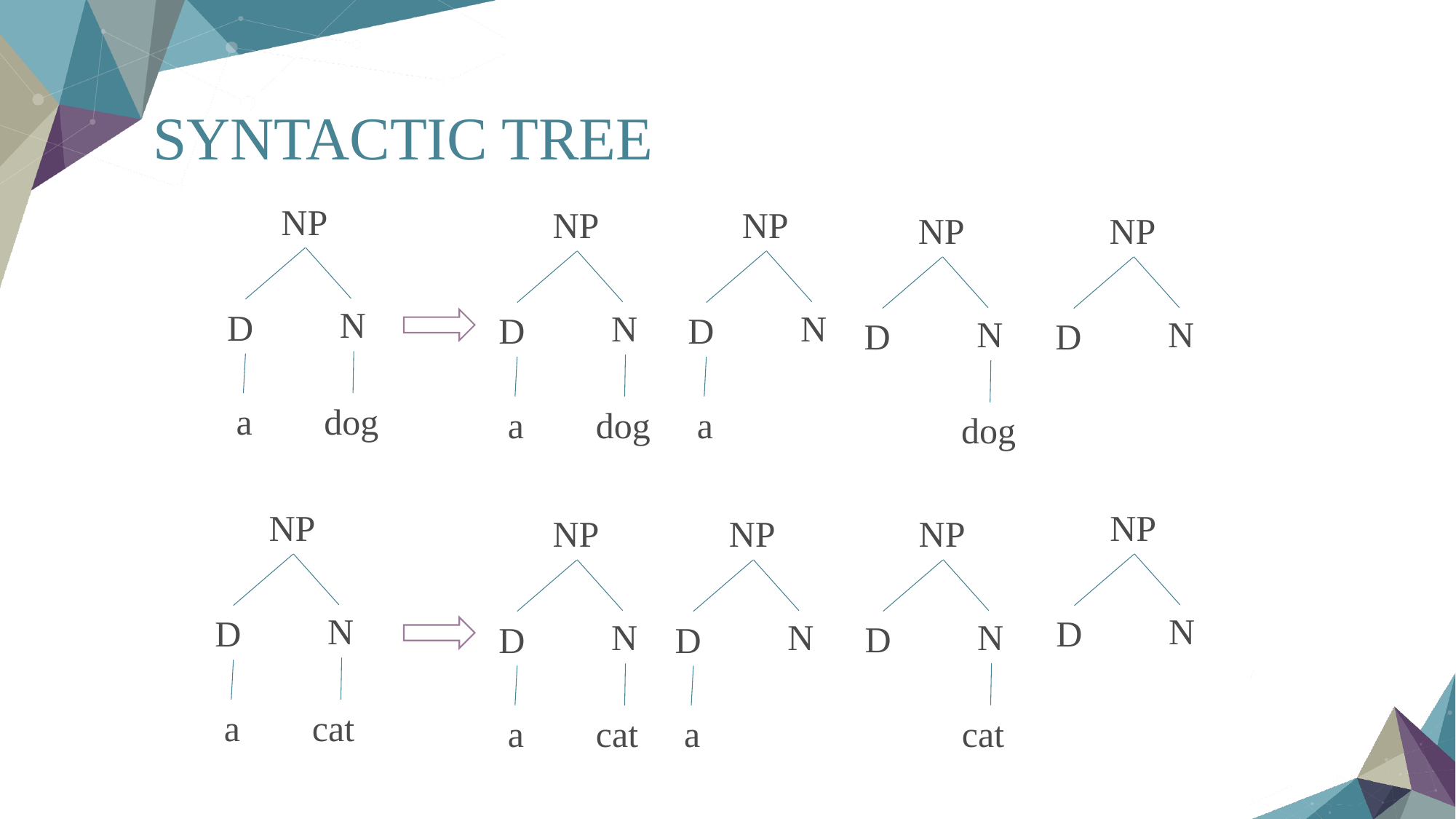

# SYNTACTIC TREE

NP
N
D
 a
dog
NP
N
D
 a
dog
NP
N
D
 a
NP
N
D
dog
NP
N
D

NP
N
D
 a
cat
NP
N
D
NP
N
D
cat
NP
N
D
 a
cat
NP
N
D
 a